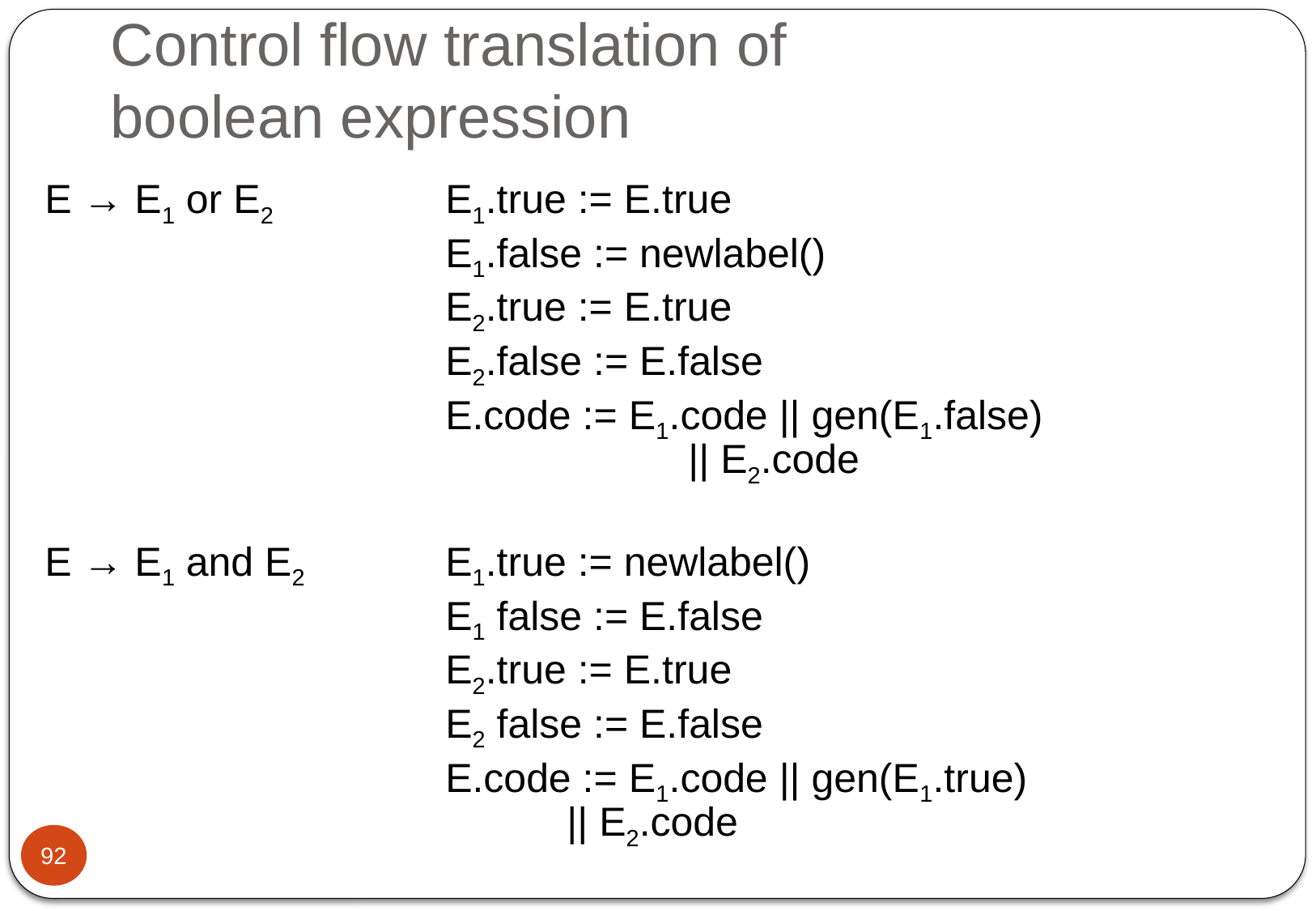

# Control flow translation of boolean expression
E → E1 or E2 		E1.true := E.true
		 		E1.false := newlabel()
		 		E2.true := E.true
		 		E2.false := E.false
		 		E.code := E1.code || gen(E1.false) 						|| E2.code

E → E1 and E2 		E1.true := newlabel()
				E1 false := E.false
				E2.true := E.true
				E2 false := E.false
				E.code := E1.code || gen(E1.true) 						|| E2.code
92